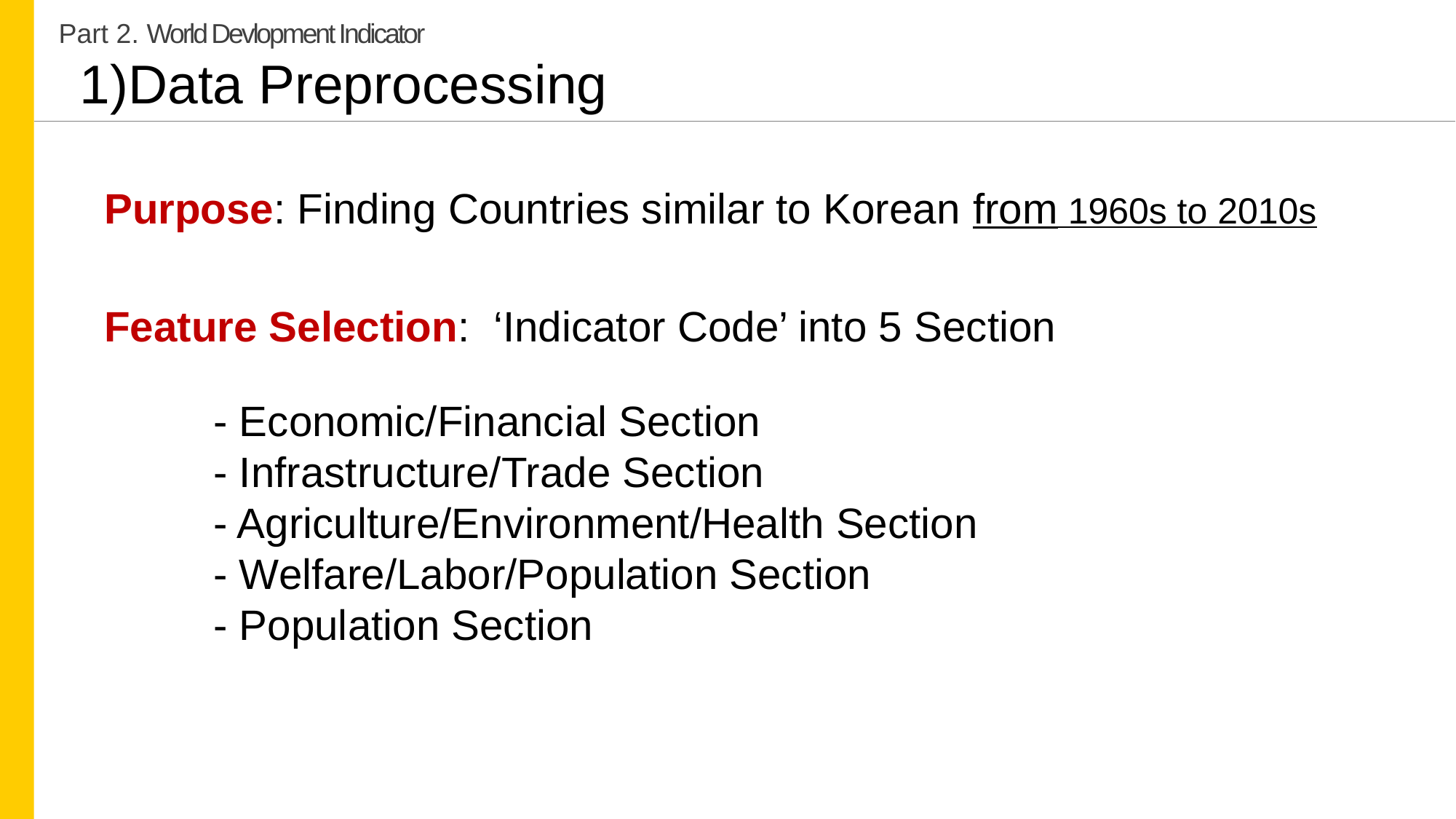

Part 2. World Devlopment Indicator
1)Data Preprocessing
Purpose: Finding Countries similar to Korean from 1960s to 2010s
Feature Selection:  ‘Indicator Code’ into 5 Section

	- Economic/Financial Section
	- Infrastructure/Trade Section
	- Agriculture/Environment/Health Section
	- Welfare/Labor/Population Section
	- Population Section